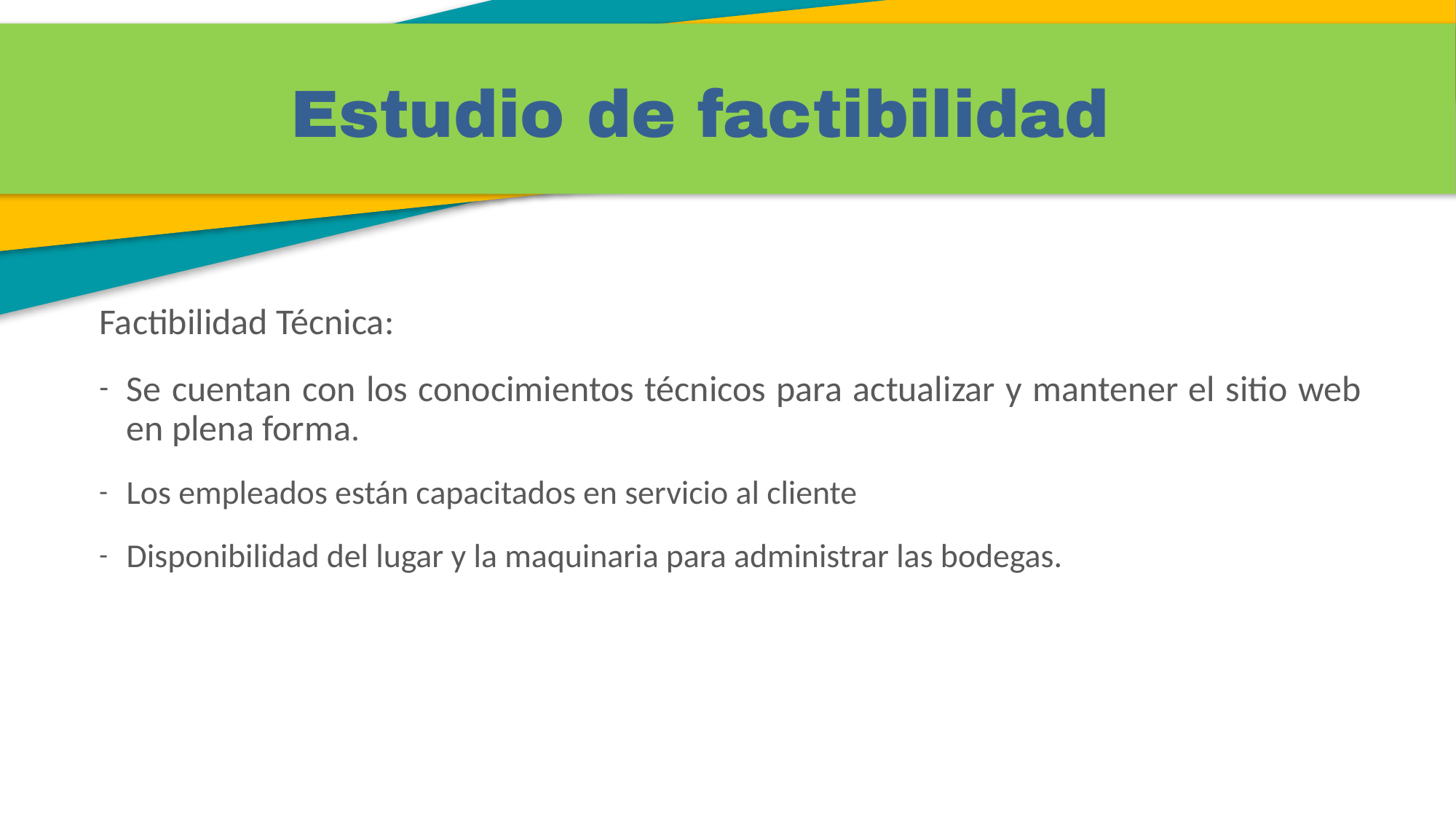

Estudio de factibilidad
Factibilidad Técnica:
Se cuentan con los conocimientos técnicos para actualizar y mantener el sitio web en plena forma.
Los empleados están capacitados en servicio al cliente
Disponibilidad del lugar y la maquinaria para administrar las bodegas.